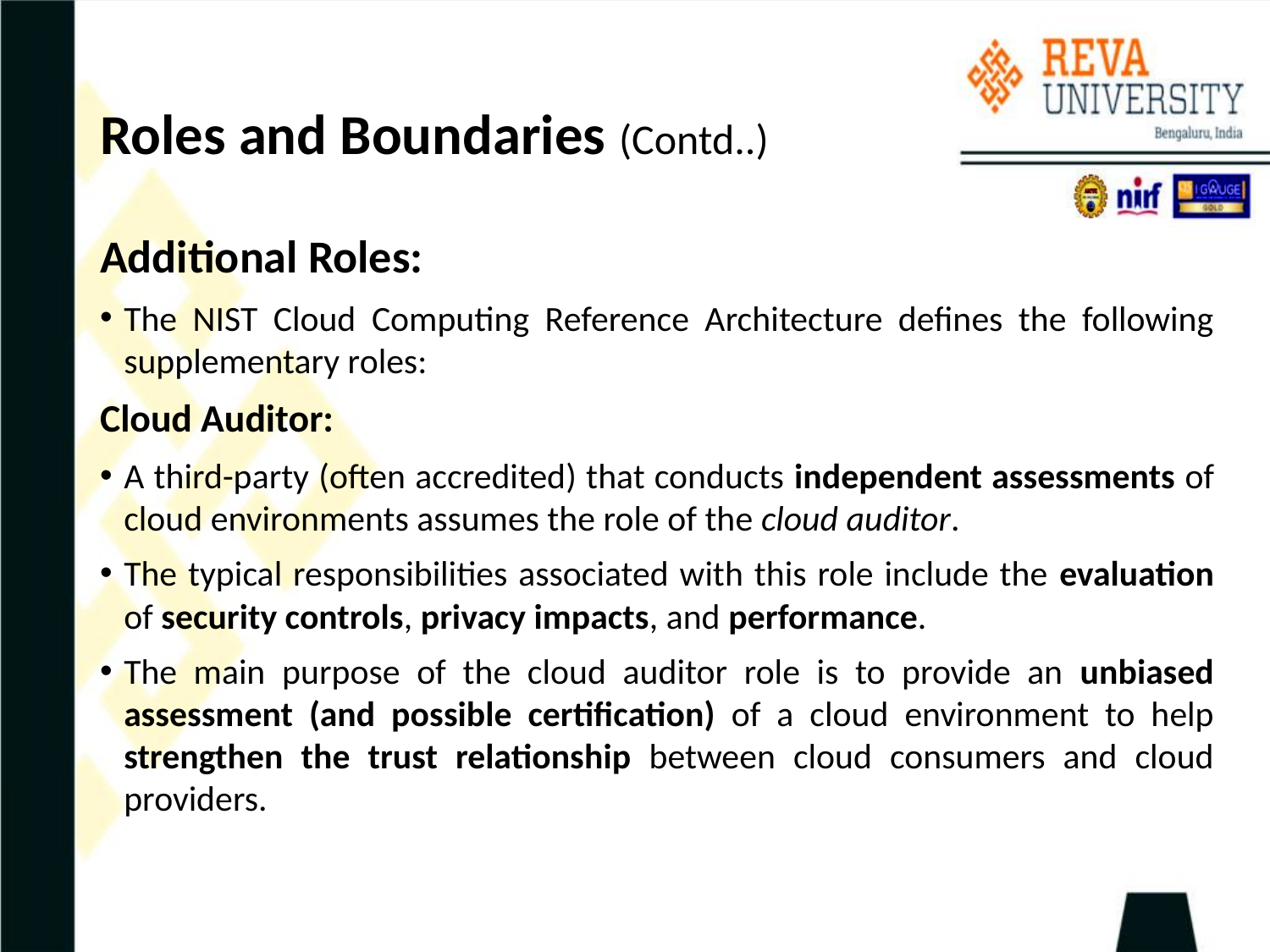

# Roles and Boundaries (Contd..)
Additional Roles:
The NIST Cloud Computing Reference Architecture defines the following supplementary roles:
Cloud Auditor:
A third-party (often accredited) that conducts independent assessments of cloud environments assumes the role of the cloud auditor.
The typical responsibilities associated with this role include the evaluation of security controls, privacy impacts, and performance.
The main purpose of the cloud auditor role is to provide an unbiased assessment (and possible certification) of a cloud environment to help strengthen the trust relationship between cloud consumers and cloud providers.